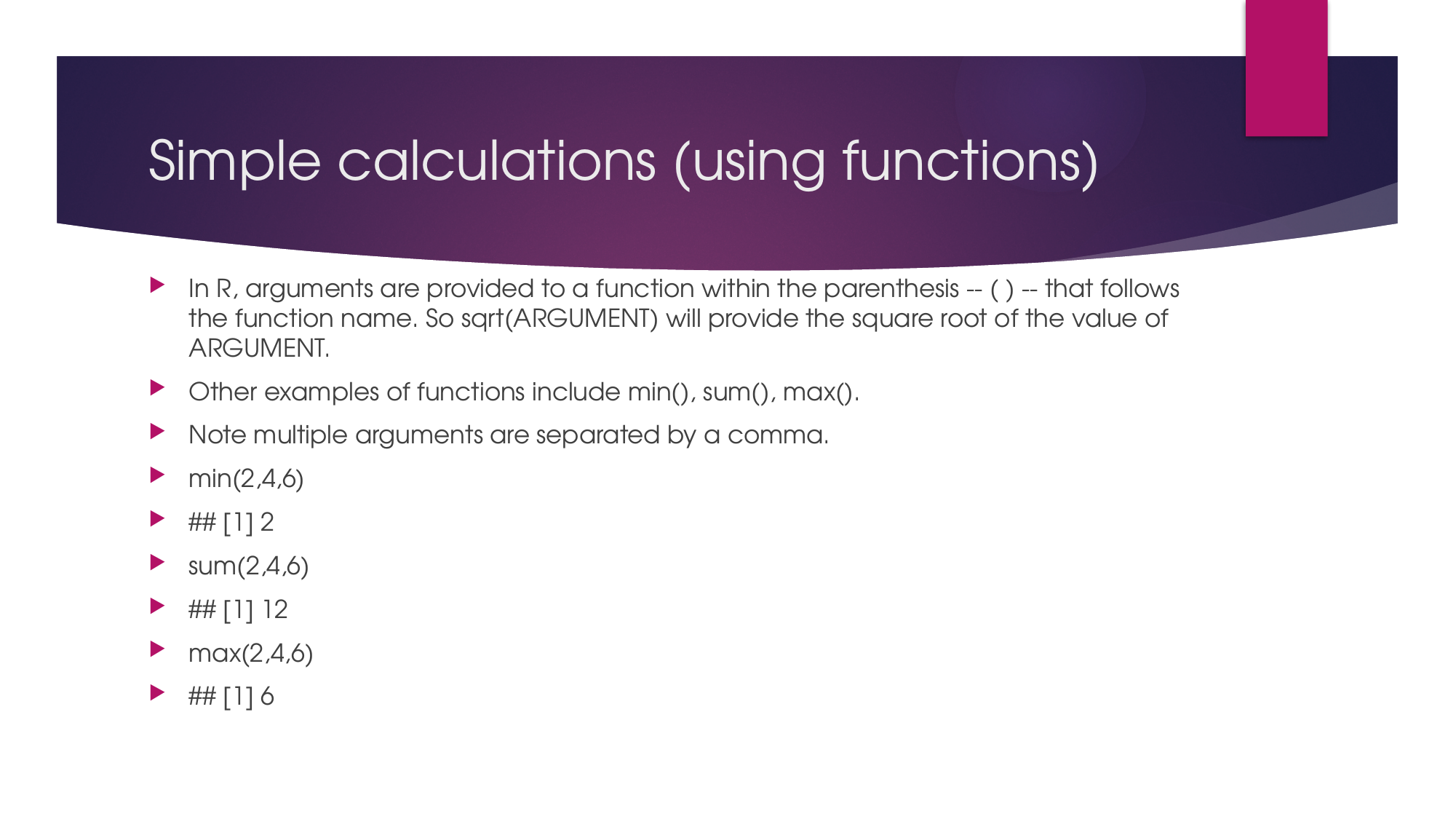

# Simple calculations (using functions)
In R, arguments are provided to a function within the parenthesis -- ( ) -- that follows the function name. So sqrt(ARGUMENT) will provide the square root of the value of ARGUMENT.
Other examples of functions include min(), sum(), max().
Note multiple arguments are separated by a comma.
min(2,4,6)
## [1] 2
sum(2,4,6)
## [1] 12
max(2,4,6)
## [1] 6